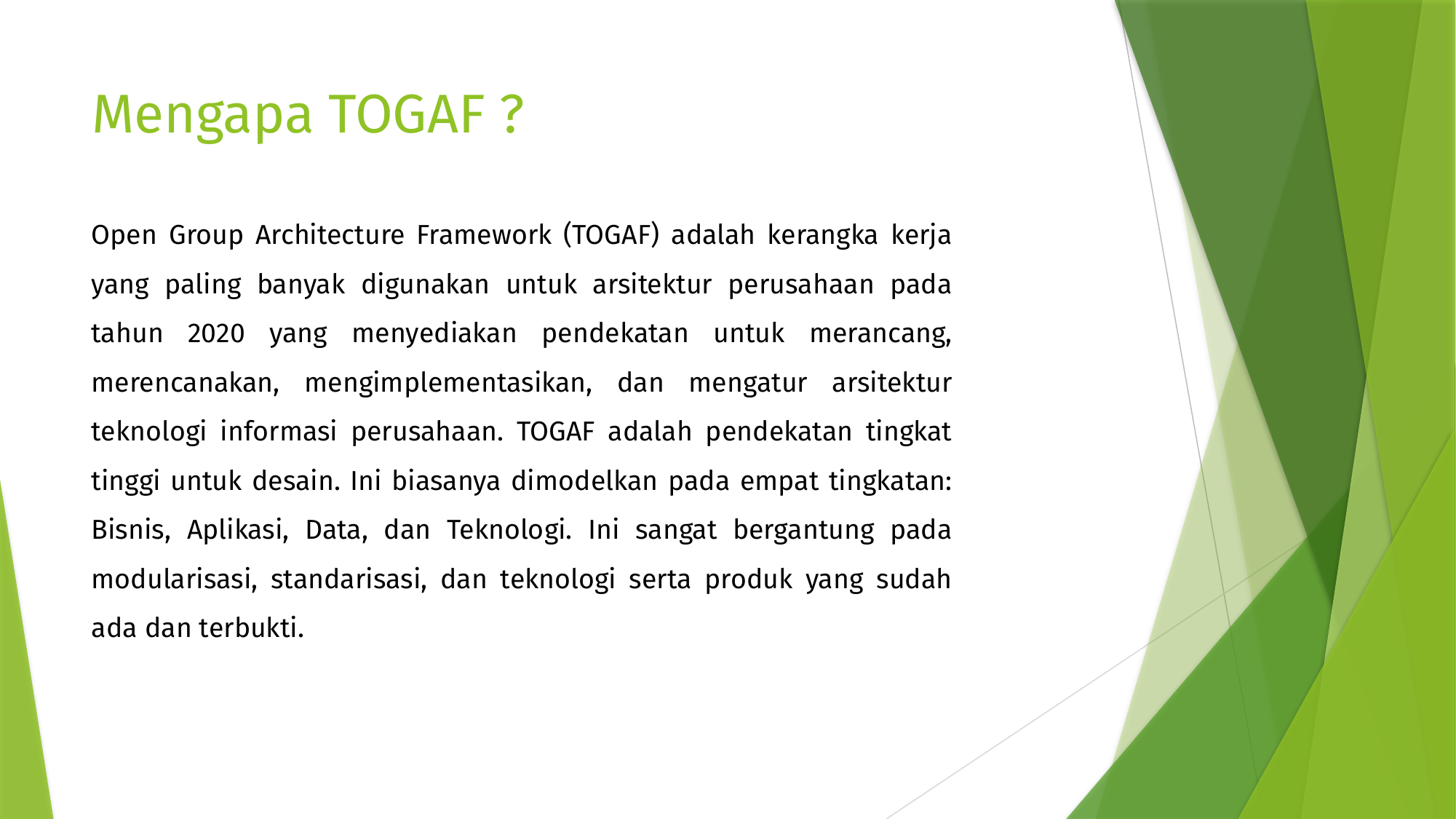

# Mengapa TOGAF ?
Open Group Architecture Framework (TOGAF) adalah kerangka kerja yang paling banyak digunakan untuk arsitektur perusahaan pada tahun 2020 yang menyediakan pendekatan untuk merancang, merencanakan, mengimplementasikan, dan mengatur arsitektur teknologi informasi perusahaan. TOGAF adalah pendekatan tingkat tinggi untuk desain. Ini biasanya dimodelkan pada empat tingkatan: Bisnis, Aplikasi, Data, dan Teknologi. Ini sangat bergantung pada modularisasi, standarisasi, dan teknologi serta produk yang sudah ada dan terbukti.